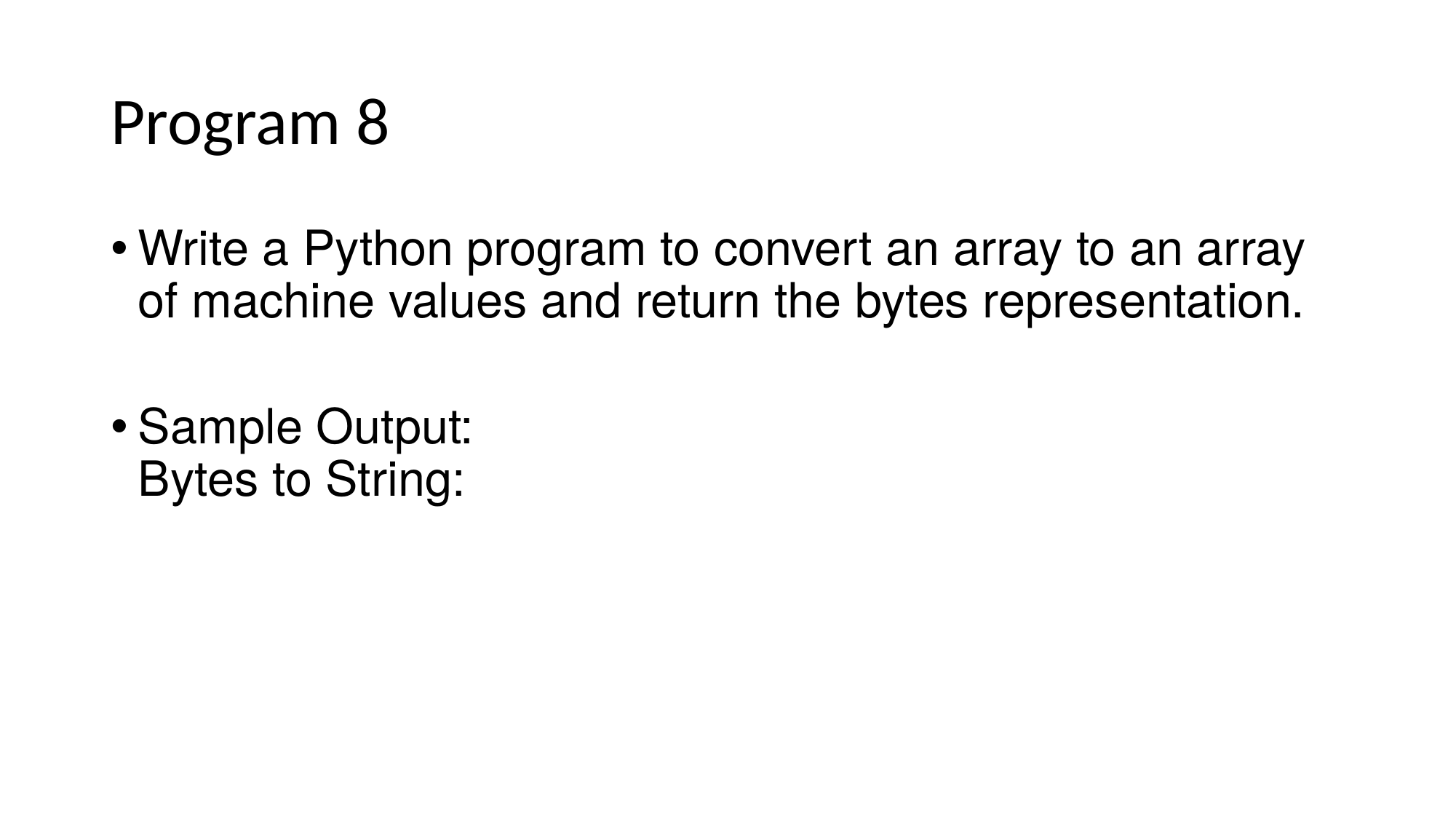

# Program 8
Write a Python program to convert an array to an array of machine values and return the bytes representation.
Sample Output:
Bytes to String: